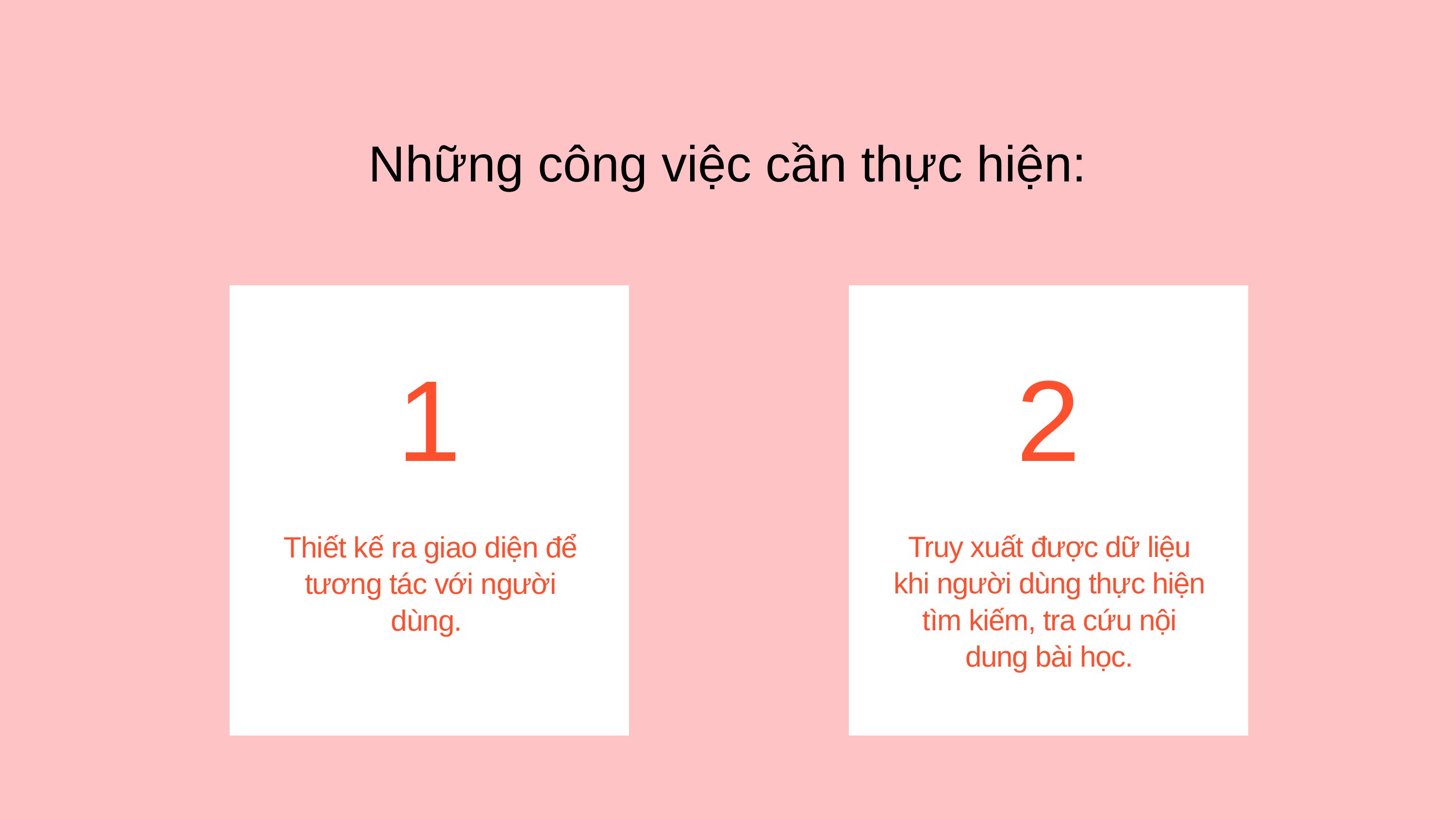

Những công việc cần thực hiện:

1
2
Thiết kế ra giao diện để tương tác với người dùng.
Truy xuất được dữ liệu khi người dùng thực hiện tìm kiếm, tra cứu nội dung bài học.